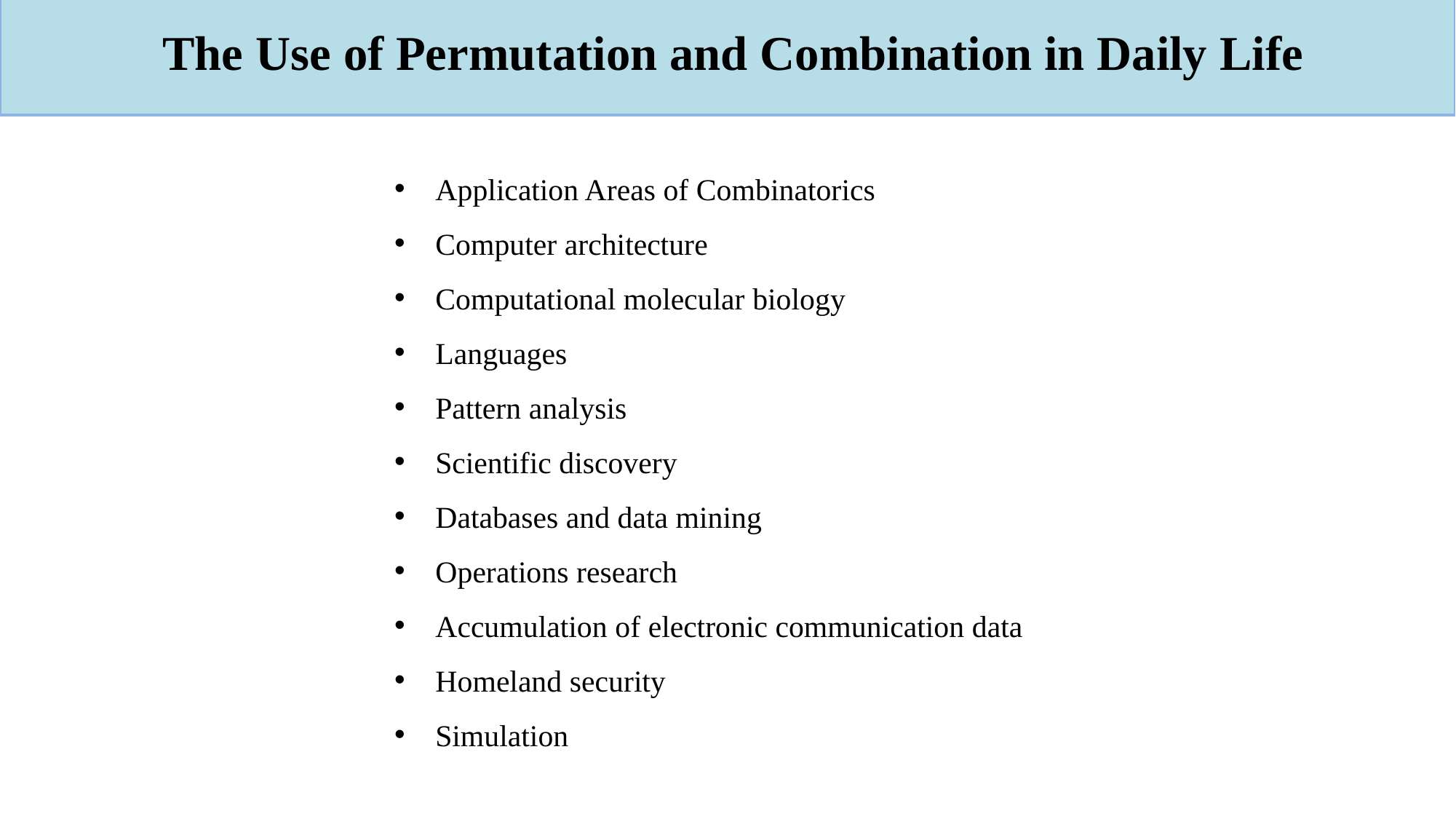

The Use of Permutation and Combination in Daily Life

Application Areas of Combinatorics
Computer architecture
Computational molecular biology
Languages
Pattern analysis
Scientific discovery
Databases and data mining
Operations research
Accumulation of electronic communication data
Homeland security
Simulation